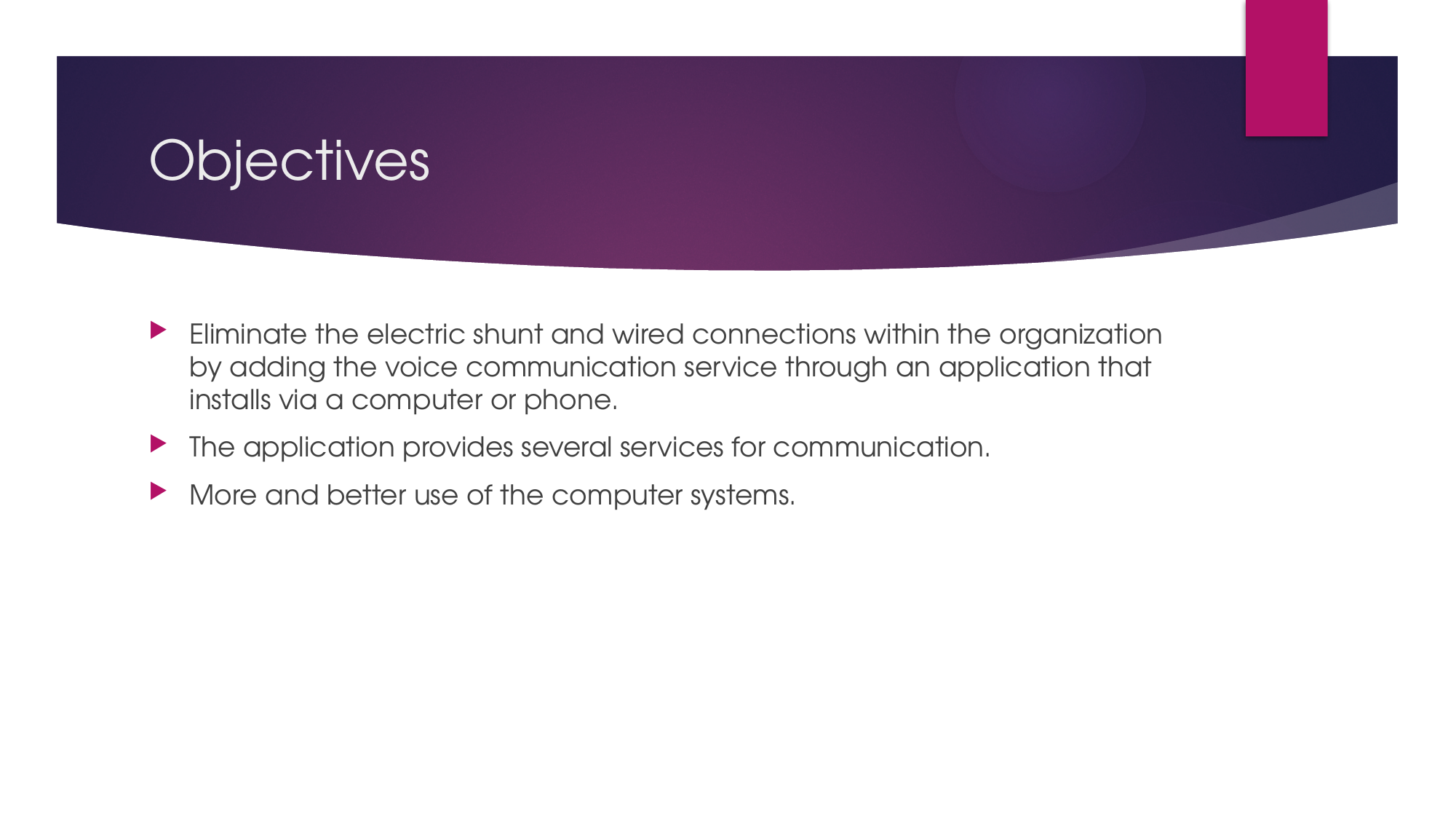

# Objectives
Eliminate the electric shunt and wired connections within the organization by adding the voice communication service through an application that installs via a computer or phone.
The application provides several services for communication.
More and better use of the computer systems.